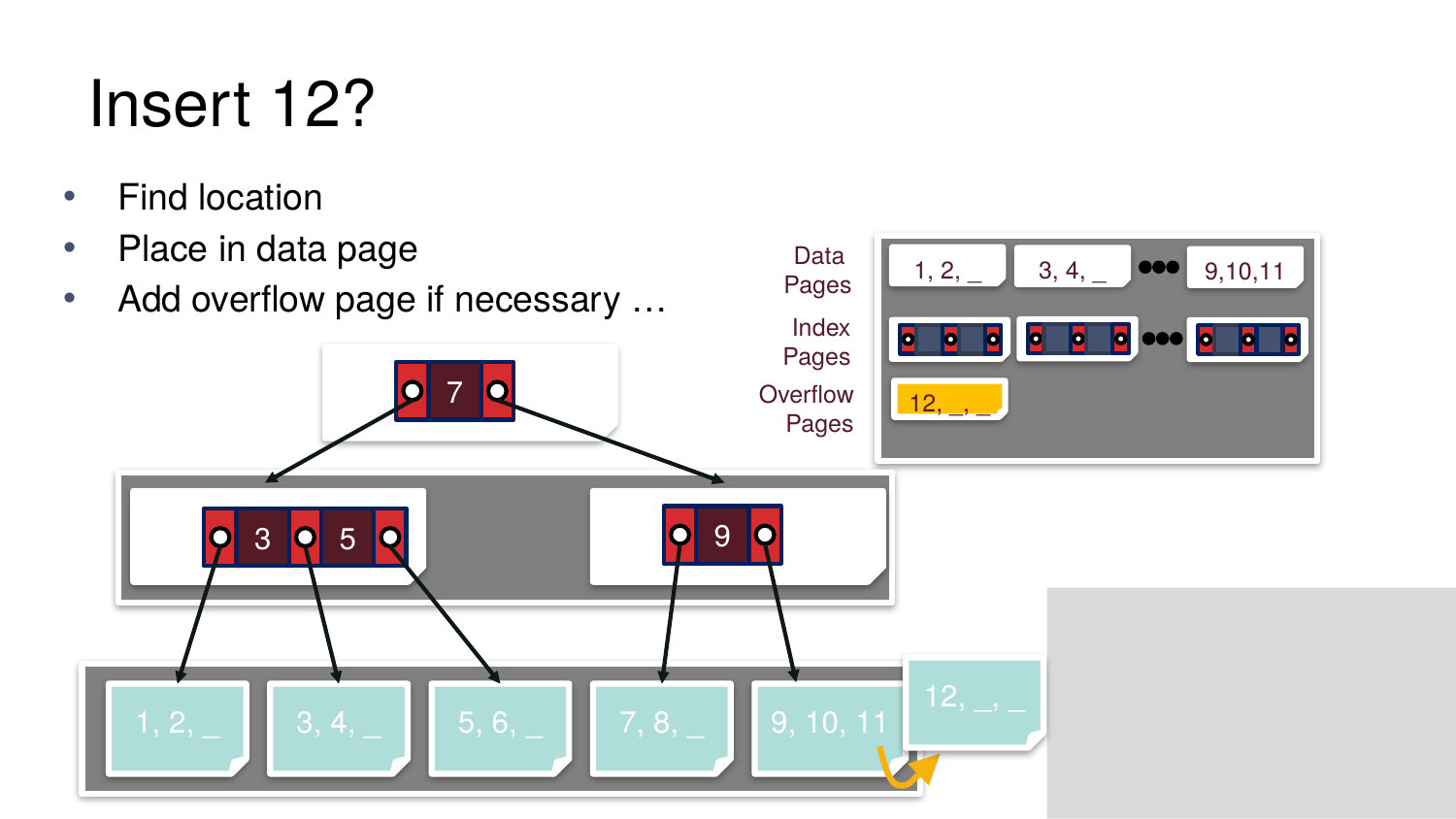

# Insert 12?
Find location
Place in data page
Add overflow page if necessary …

Data
Pages

1, 2, _
3, 4, _
9,10,11

Index
Pages

7

Overflow
Pages
12, _, _

9

3

5

12, _, _

1, 2, _
3, 4, _
5, 6, _
7, 8, _
9, 10, 11